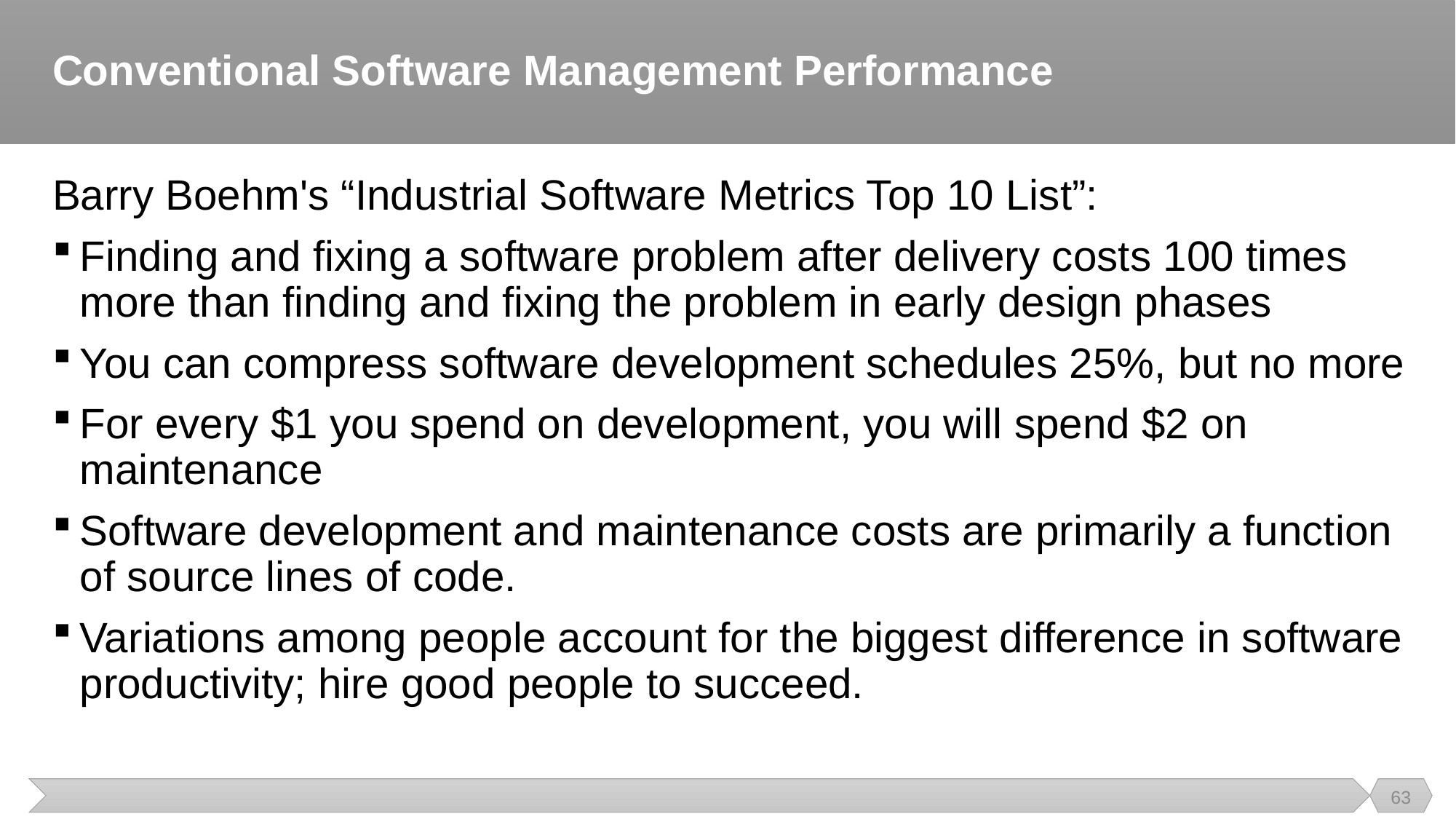

# Conventional Software Management Performance
Barry Boehm's “Industrial Software Metrics Top 10 List”:
Finding and fixing a software problem after delivery costs 100 times more than finding and fixing the problem in early design phases
You can compress software development schedules 25%, but no more
For every $1 you spend on development, you will spend $2 on maintenance
Software development and maintenance costs are primarily a function of source lines of code.
Variations among people account for the biggest difference in software productivity; hire good people to succeed.

63